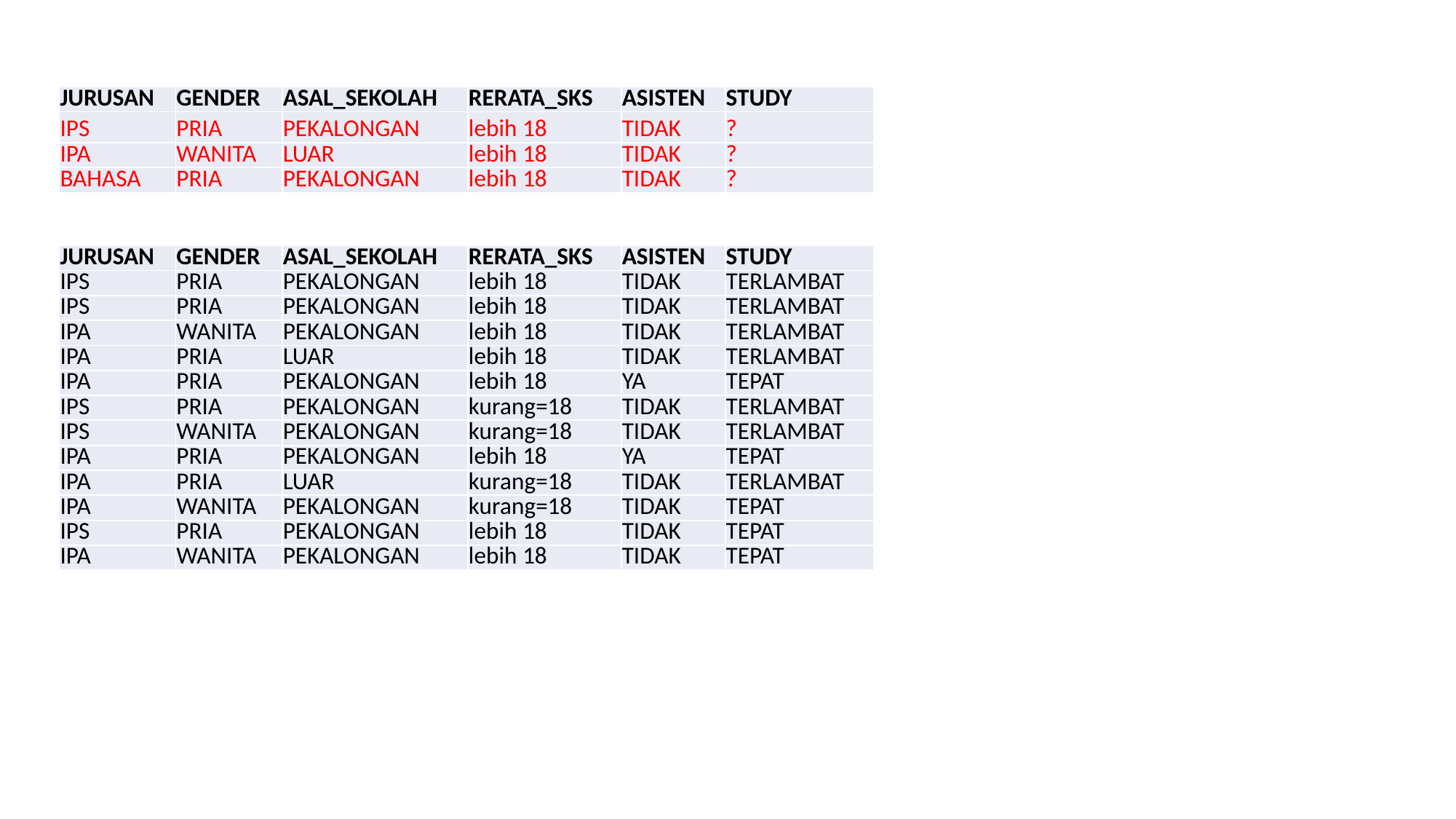

| JURUSAN | GENDER | ASAL\_SEKOLAH | RERATA\_SKS | ASISTEN | STUDY |
| --- | --- | --- | --- | --- | --- |
| IPS | PRIA | PEKALONGAN | lebih 18 | TIDAK | ? |
| IPA | WANITA | LUAR | lebih 18 | TIDAK | ? |
| BAHASA | PRIA | PEKALONGAN | lebih 18 | TIDAK | ? |
| JURUSAN | GENDER | ASAL\_SEKOLAH | RERATA\_SKS | ASISTEN | STUDY |
| --- | --- | --- | --- | --- | --- |
| IPS | PRIA | PEKALONGAN | lebih 18 | TIDAK | TERLAMBAT |
| IPS | PRIA | PEKALONGAN | lebih 18 | TIDAK | TERLAMBAT |
| IPA | WANITA | PEKALONGAN | lebih 18 | TIDAK | TERLAMBAT |
| IPA | PRIA | LUAR | lebih 18 | TIDAK | TERLAMBAT |
| IPA | PRIA | PEKALONGAN | lebih 18 | YA | TEPAT |
| IPS | PRIA | PEKALONGAN | kurang=18 | TIDAK | TERLAMBAT |
| IPS | WANITA | PEKALONGAN | kurang=18 | TIDAK | TERLAMBAT |
| IPA | PRIA | PEKALONGAN | lebih 18 | YA | TEPAT |
| IPA | PRIA | LUAR | kurang=18 | TIDAK | TERLAMBAT |
| IPA | WANITA | PEKALONGAN | kurang=18 | TIDAK | TEPAT |
| IPS | PRIA | PEKALONGAN | lebih 18 | TIDAK | TEPAT |
| IPA | WANITA | PEKALONGAN | lebih 18 | TIDAK | TEPAT |